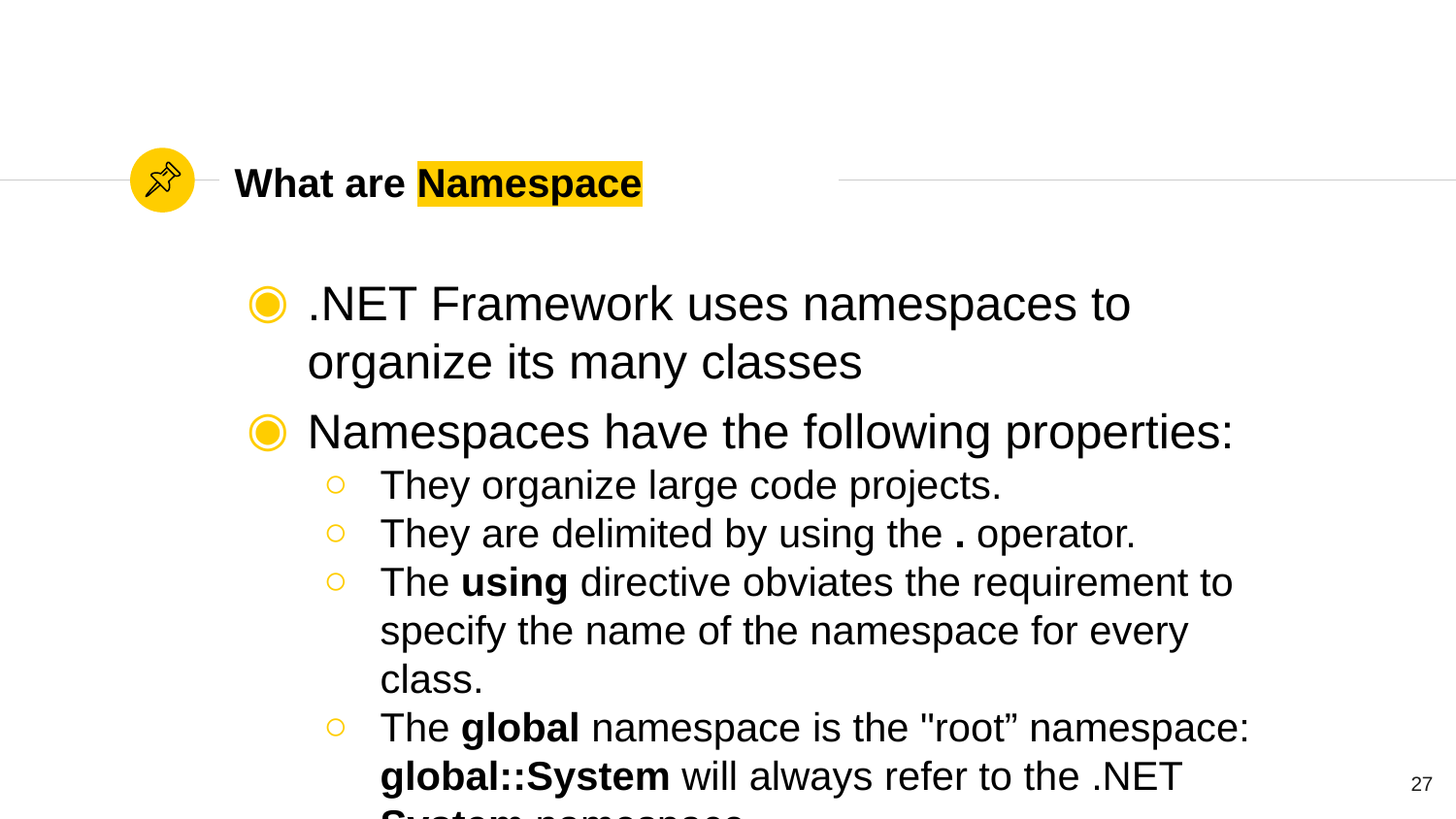

# What are Namespace

.NET Framework uses namespaces to organize its many classes
Namespaces have the following properties:
They organize large code projects.
They are delimited by using the . operator.
The using directive obviates the requirement to specify the name of the namespace for every class.
The global namespace is the "root” namespace: global::System will always refer to the .NET System namespace.
27